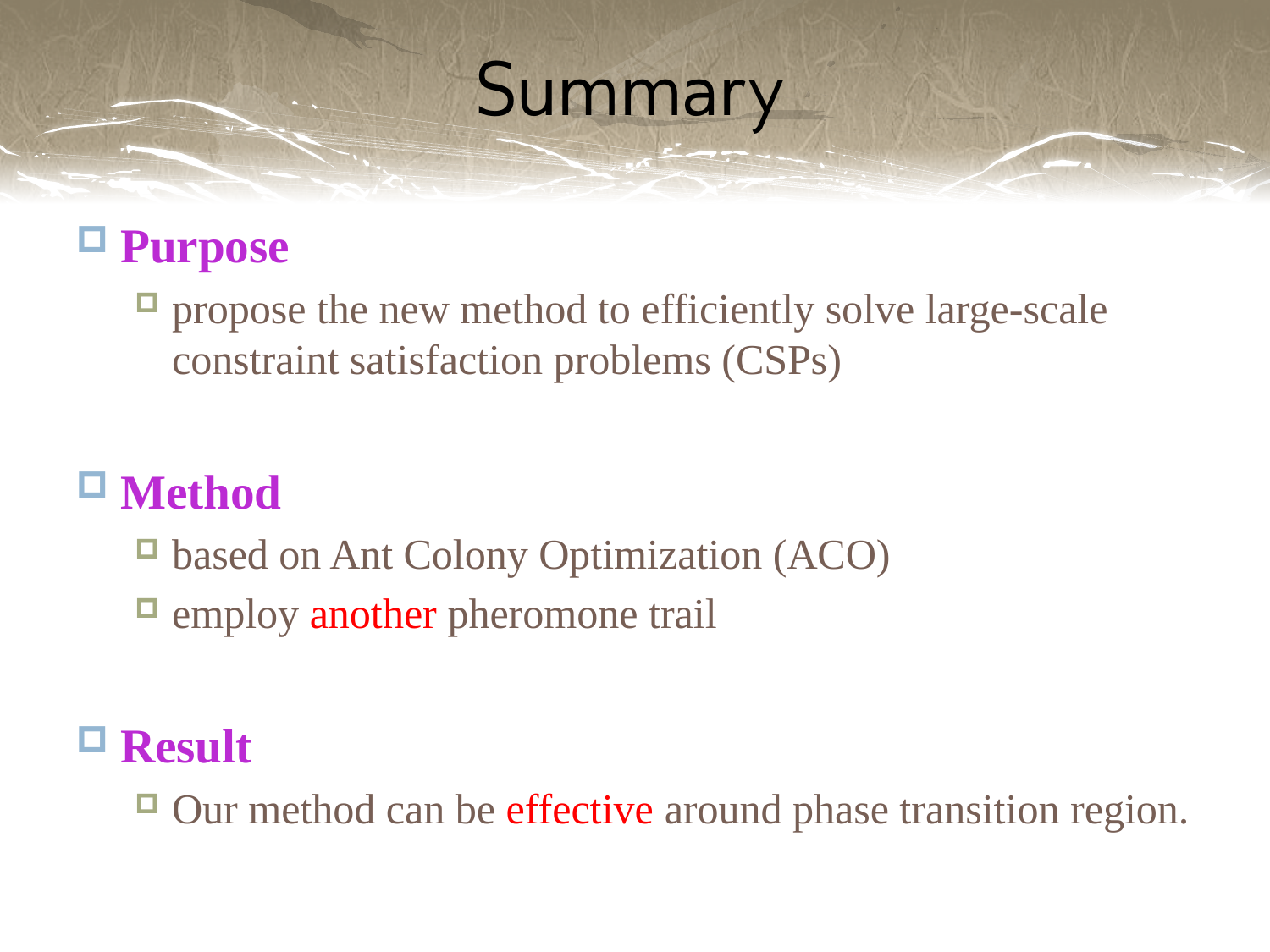

# Summary
Purpose
propose the new method to efficiently solve large-scale constraint satisfaction problems (CSPs)

Method
based on Ant Colony Optimization (ACO)
employ another pheromone trail

Result
Our method can be effective around phase transition region.